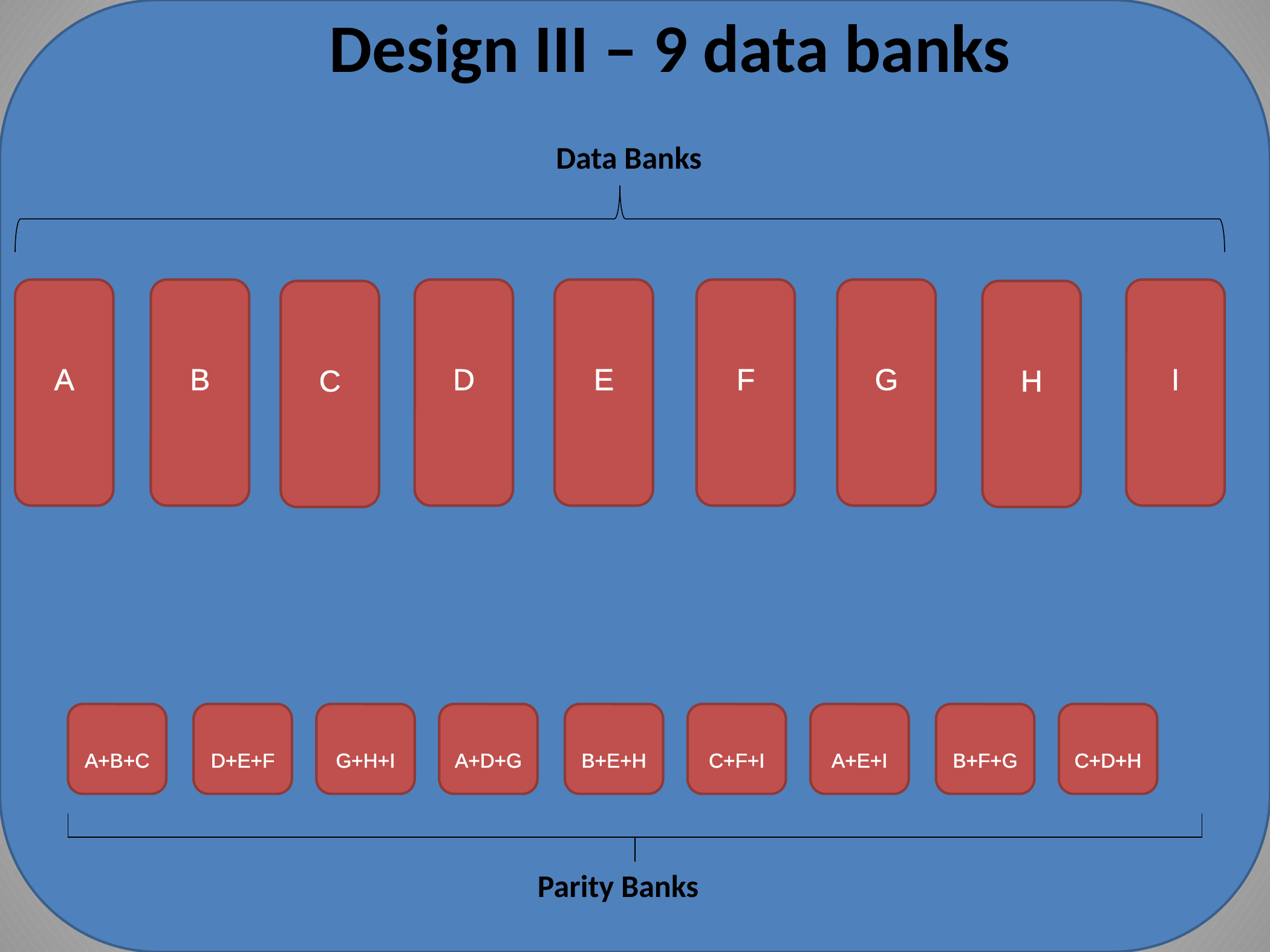

Design III – 9 data banks

Data Banks

A

B

D

E

F

G

I

C

H

B+F+G

C+D+H

A+E+I

D+E+F

B+E+H

G+H+I

C+F+I

A+B+C

A+D+G
Parity Banks